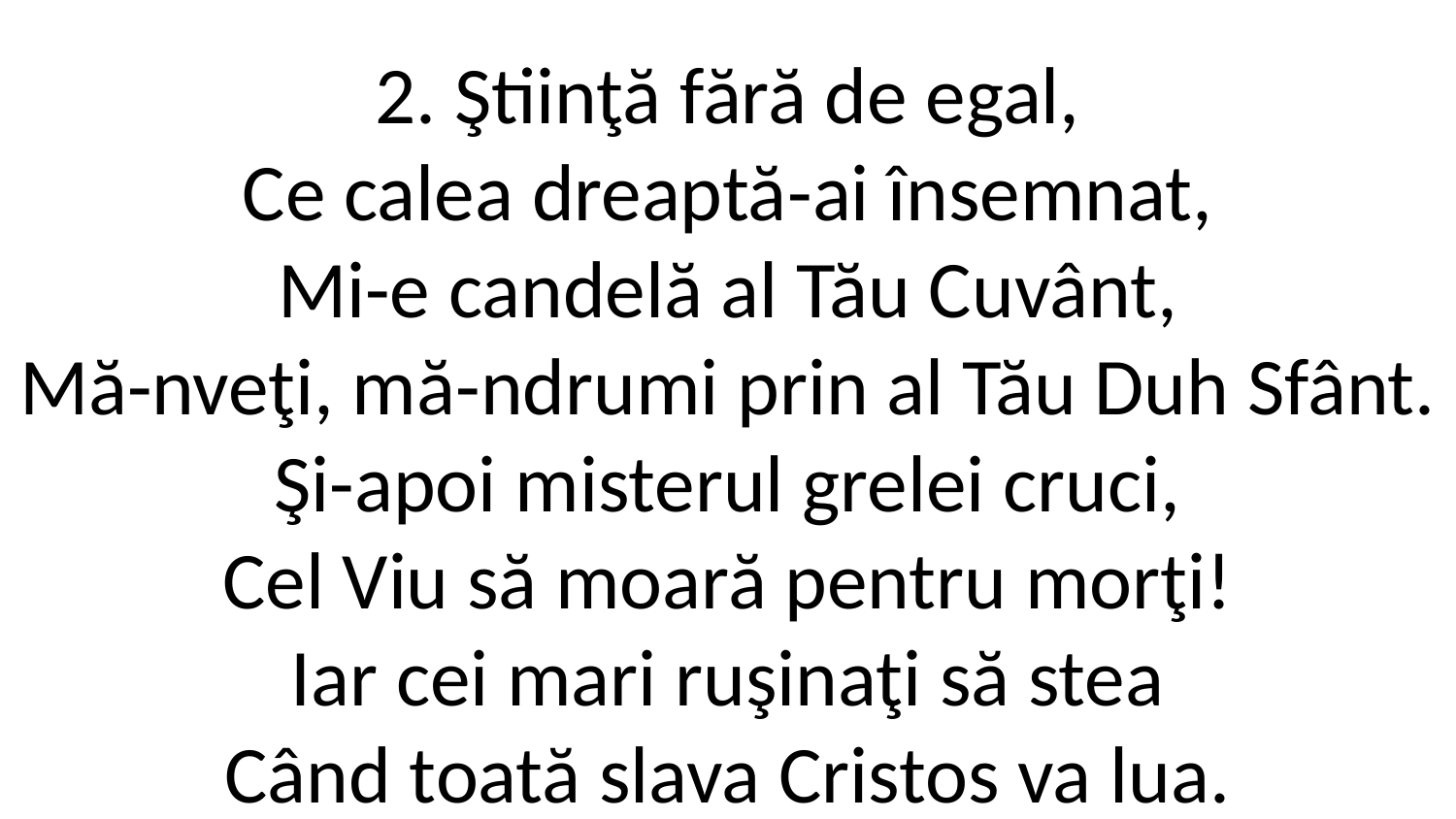

2. Ştiinţă fără de egal,
Ce calea dreaptă­-ai însemnat,
Mi-­e candelă al Tău Cuvânt,
Mă­-nveţi, mă-­ndrumi prin al Tău Duh Sfânt.
Şi-apoi misterul grelei cruci,
Cel Viu să moară pentru morţi!
Iar cei mari ruşinaţi să stea
Când toată slava Cristos va lua.